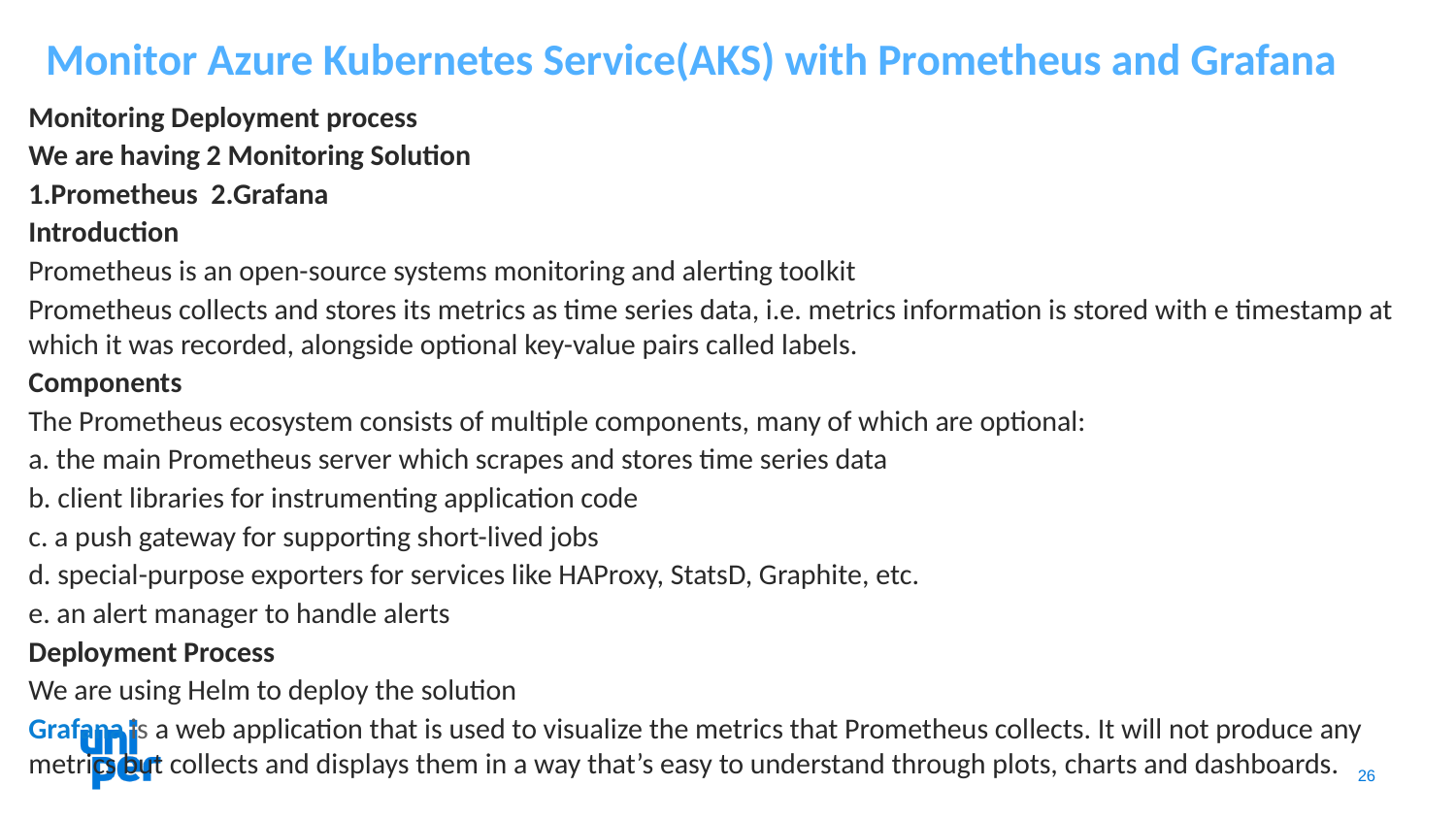

# Monitor Azure Kubernetes Service(AKS) with Prometheus and Grafana
Monitoring Deployment process
We are having 2 Monitoring Solution
1.Prometheus  2.Grafana
Introduction
Prometheus is an open-source systems monitoring and alerting toolkit
Prometheus collects and stores its metrics as time series data, i.e. metrics information is stored with e timestamp at which it was recorded, alongside optional key-value pairs called labels.
Components
The Prometheus ecosystem consists of multiple components, many of which are optional:
a. the main Prometheus server which scrapes and stores time series data
b. client libraries for instrumenting application code
c. a push gateway for supporting short-lived jobs
d. special-purpose exporters for services like HAProxy, StatsD, Graphite, etc.
e. an alert manager to handle alerts
Deployment Process
We are using Helm to deploy the solution
Grafana is a web application that is used to visualize the metrics that Prometheus collects. It will not produce any metrics but collects and displays them in a way that’s easy to understand through plots, charts and dashboards.

26